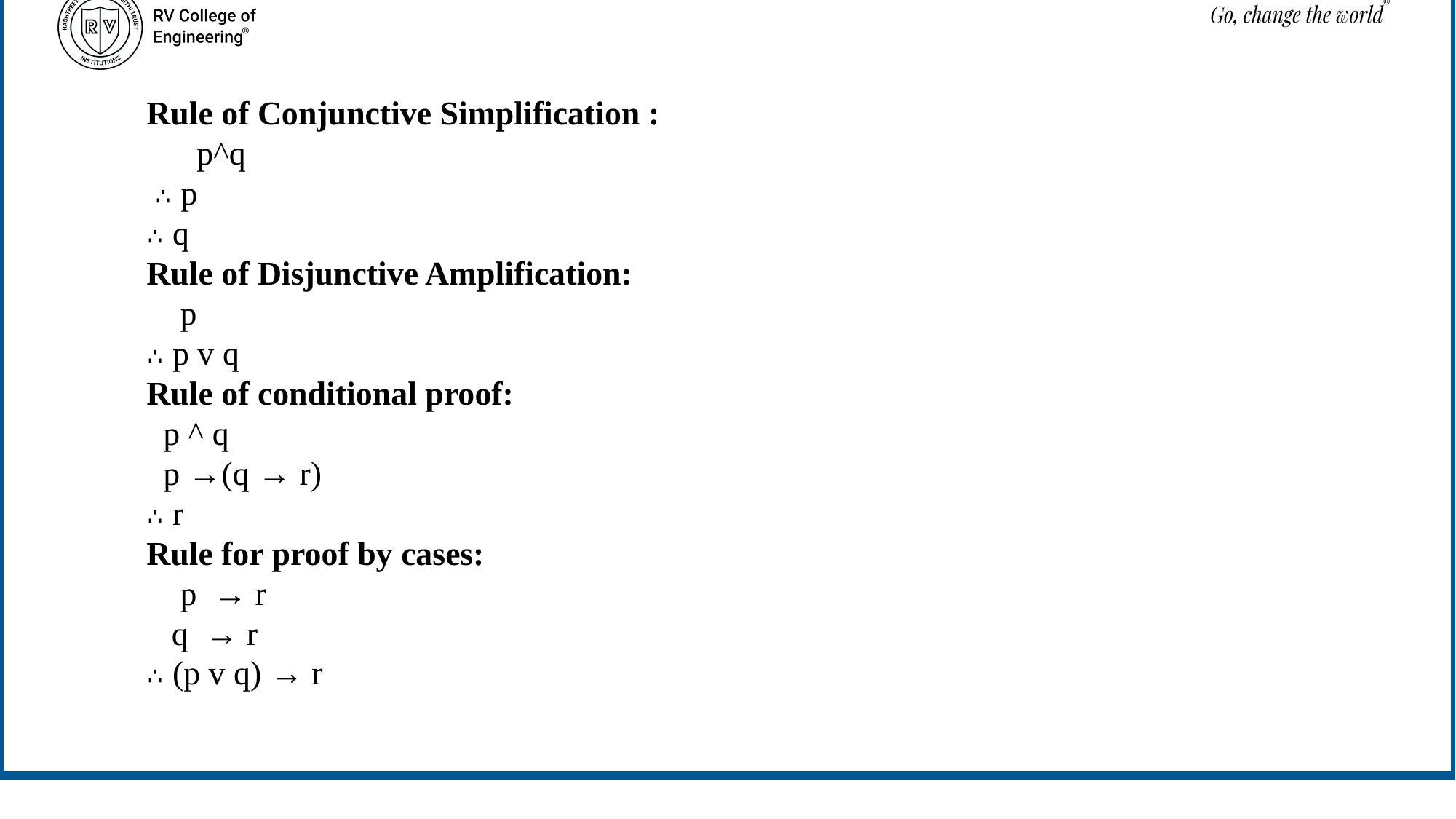

Rule of Conjunctive Simplification :
      p^q
 ∴ p
∴ q
Rule of Disjunctive Amplification:
    p
∴ p v q
Rule of conditional proof:
  p ^ q
  p →(q → r)
∴ r
Rule for proof by cases:
    p  → r
   q  → r
∴ (p v q) → r